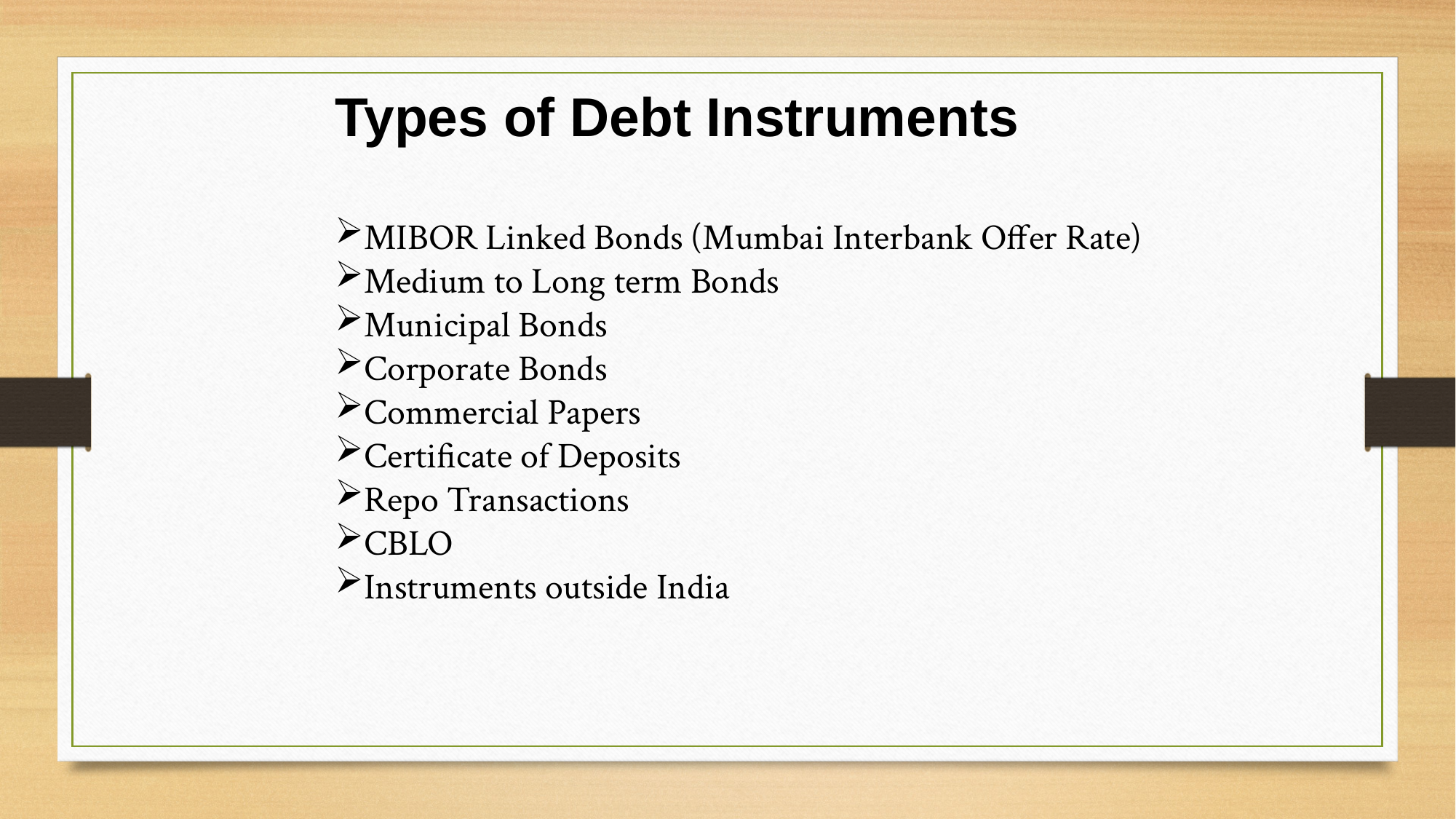

Types of Debt Instruments

MIBOR Linked Bonds (Mumbai Interbank Offer Rate)
Medium to Long term Bonds
Municipal Bonds
Corporate Bonds
Commercial Papers
Certificate of Deposits
Repo Transactions
CBLO
Instruments outside India